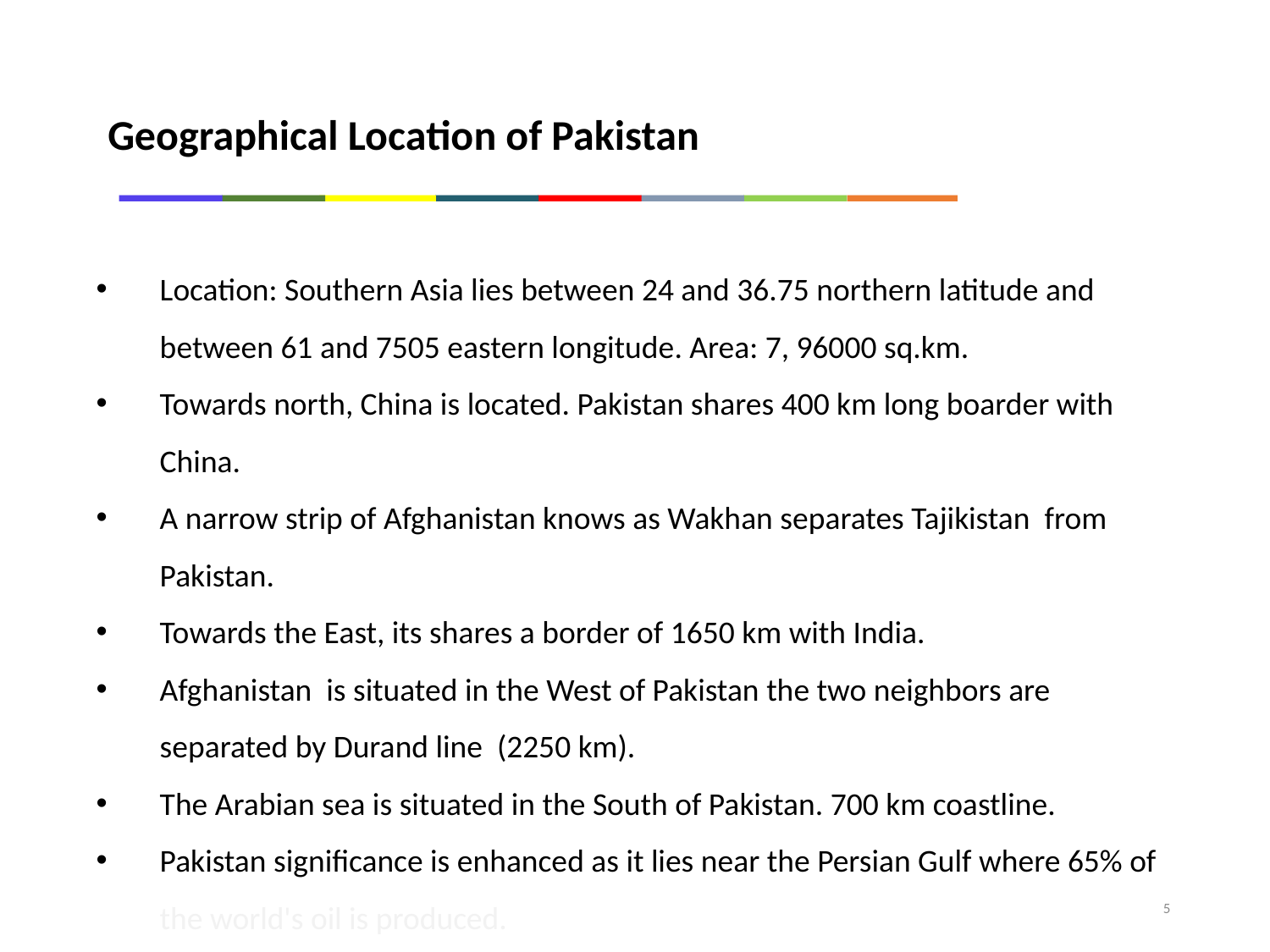

Geographical Location of Pakistan

Location: Southern Asia lies between 24 and 36.75 northern latitude and between 61 and 7505 eastern longitude. Area: 7, 96000 sq.km.
Towards north, China is located. Pakistan shares 400 km long boarder with China.
A narrow strip of Afghanistan knows as Wakhan separates Tajikistan  from Pakistan.
Towards the East, its shares a border of 1650 km with India.
Afghanistan  is situated in the West of Pakistan the two neighbors are separated by Durand line  (2250 km).
The Arabian sea is situated in the South of Pakistan. 700 km coastline.
Pakistan significance is enhanced as it lies near the Persian Gulf where 65% of the world's oil is produced.
5